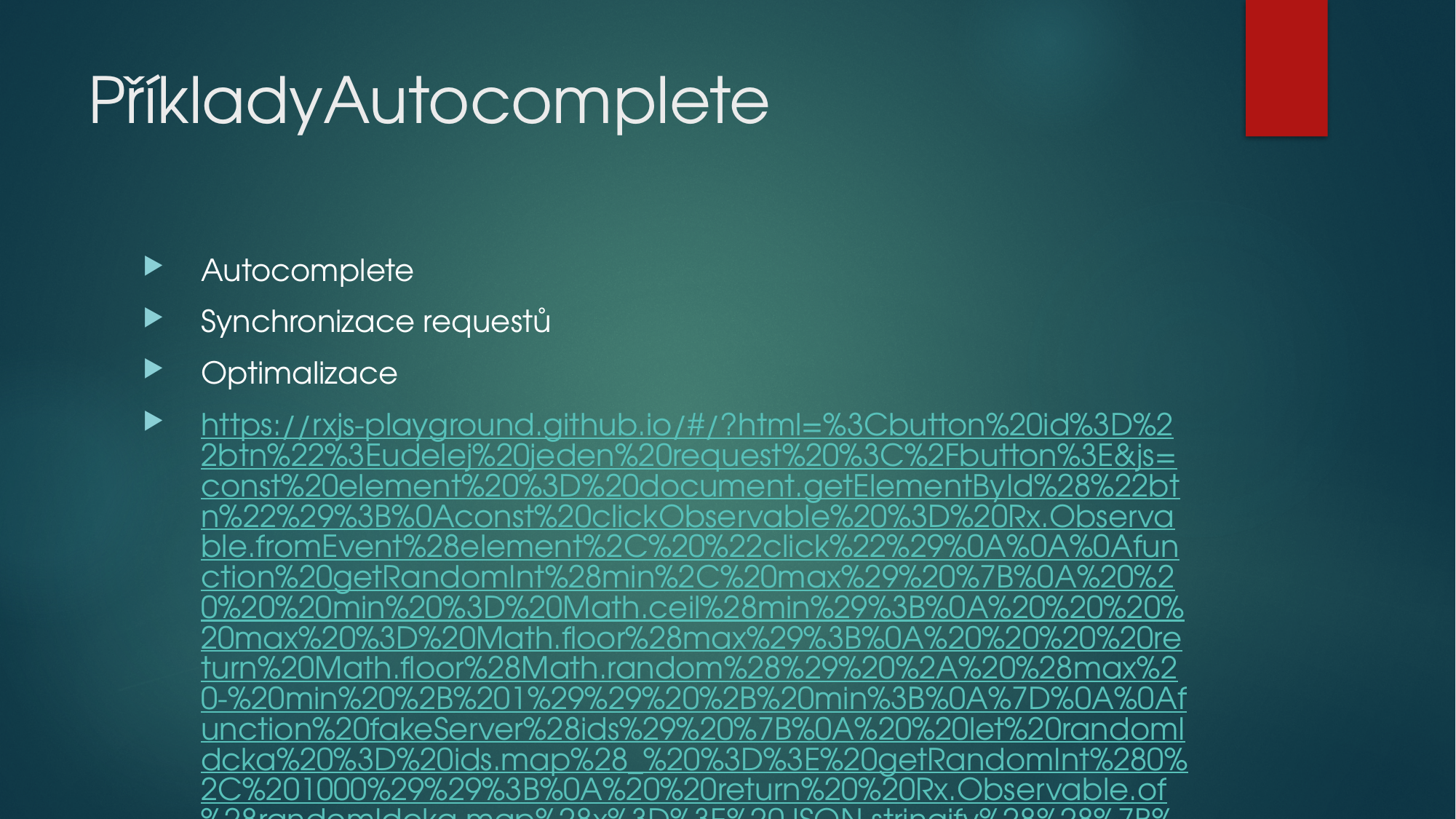

# PříkladyAutocomplete
Autocomplete
Synchronizace requestů
Optimalizace
https://rxjs-playground.github.io/#/?html=%3Cbutton%20id%3D%22btn%22%3Eudelej%20jeden%20request%20%3C%2Fbutton%3E&js=const%20element%20%3D%20document.getElementById%28%22btn%22%29%3B%0Aconst%20clickObservable%20%3D%20Rx.Observable.fromEvent%28element%2C%20%22click%22%29%0A%0A%0Afunction%20getRandomInt%28min%2C%20max%29%20%7B%0A%20%20%20%20min%20%3D%20Math.ceil%28min%29%3B%0A%20%20%20%20max%20%3D%20Math.floor%28max%29%3B%0A%20%20%20%20return%20Math.floor%28Math.random%28%29%20%2A%20%28max%20-%20min%20%2B%201%29%29%20%2B%20min%3B%0A%7D%0A%0Afunction%20fakeServer%28ids%29%20%7B%0A%20%20let%20randomIdcka%20%3D%20ids.map%28_%20%3D%3E%20getRandomInt%280%2C%201000%29%29%3B%0A%20%20return%20%20Rx.Observable.of%28randomIdcka.map%28x%3D%3E%20JSON.stringify%28%28%7B%20id%3A%20x%7D%29%29%29%29.delay%285000%29%3B%0A%7D%0A%0AclickObservable%0A.bufferToggle%28clickObservable.throttleTime%281000%29%2C%20%28%29%20%3D%3E%20Rx.Observable.timer%281000%29%29%0A.mergeMap%28%20ids%20%3D%3E%20fakeServer%28ids%29%29%0A.subscribe%28x%20%3D%3E%20console.log%28x%29%29%0A%0A%20%20%20%20